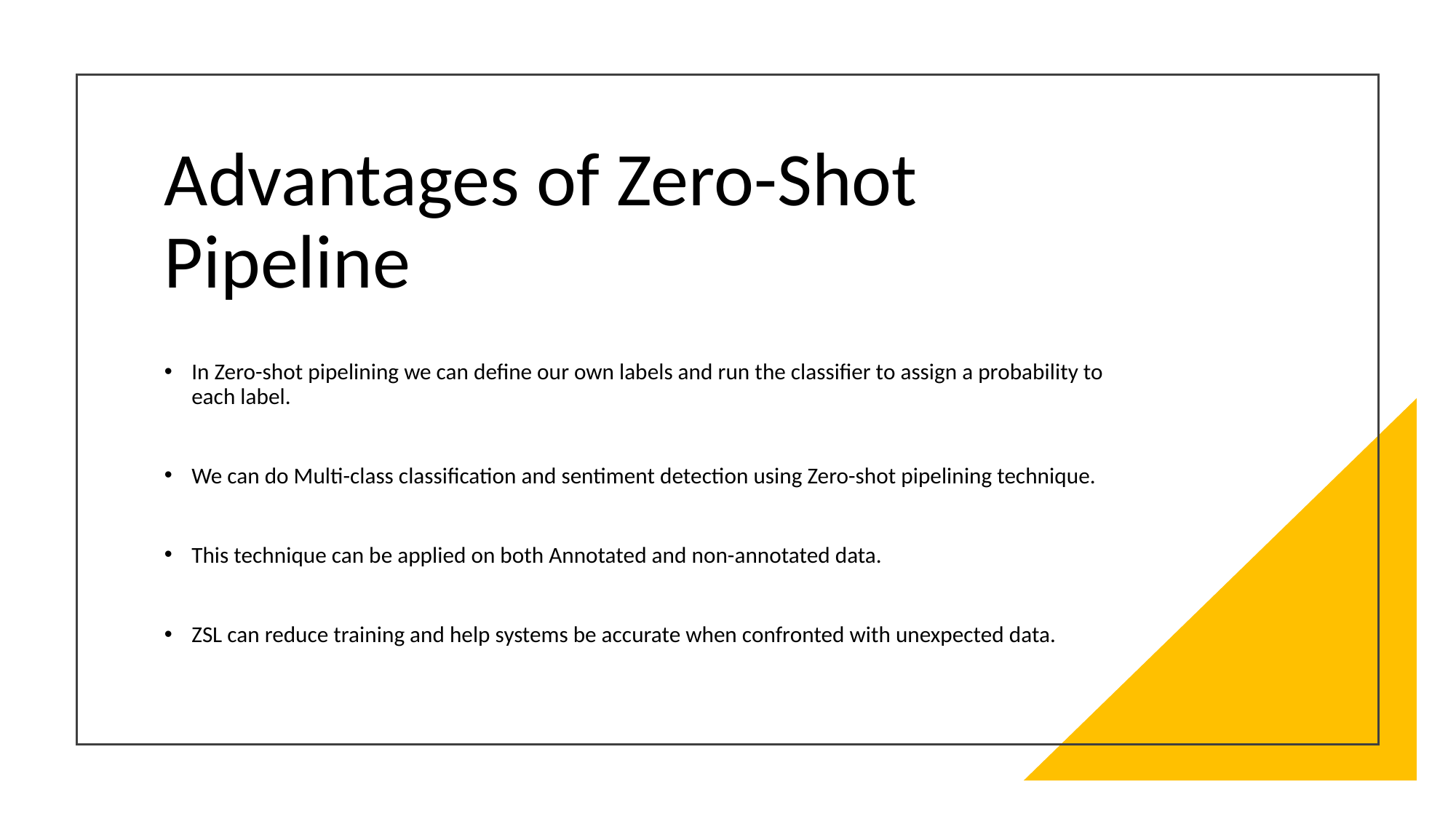

# Advantages of Zero-Shot Pipeline
In Zero-shot pipelining we can define our own labels and run the classifier to assign a probability to each label.

We can do Multi-class classification and sentiment detection using Zero-shot pipelining technique.

This technique can be applied on both Annotated and non-annotated data.

ZSL can reduce training and help systems be accurate when confronted with unexpected data.